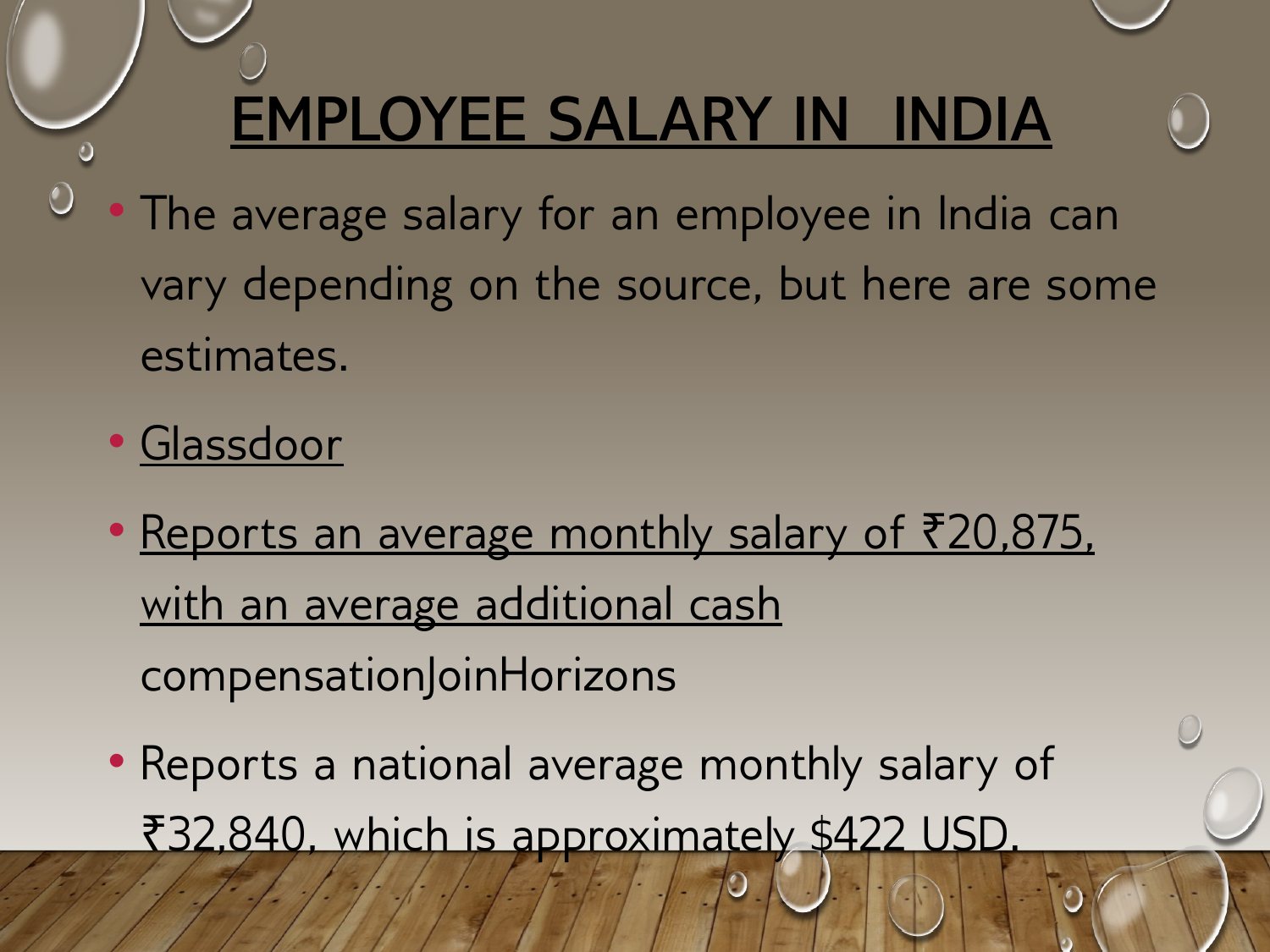

# Employee salary IN  India
The average salary for an employee in India can vary depending on the source, but here are some estimates.
Glassdoor
Reports an average monthly salary of ₹20,875, with an average additional cash compensationJoinHorizons
Reports a national average monthly salary of ₹32,840, which is approximately $422 USD.